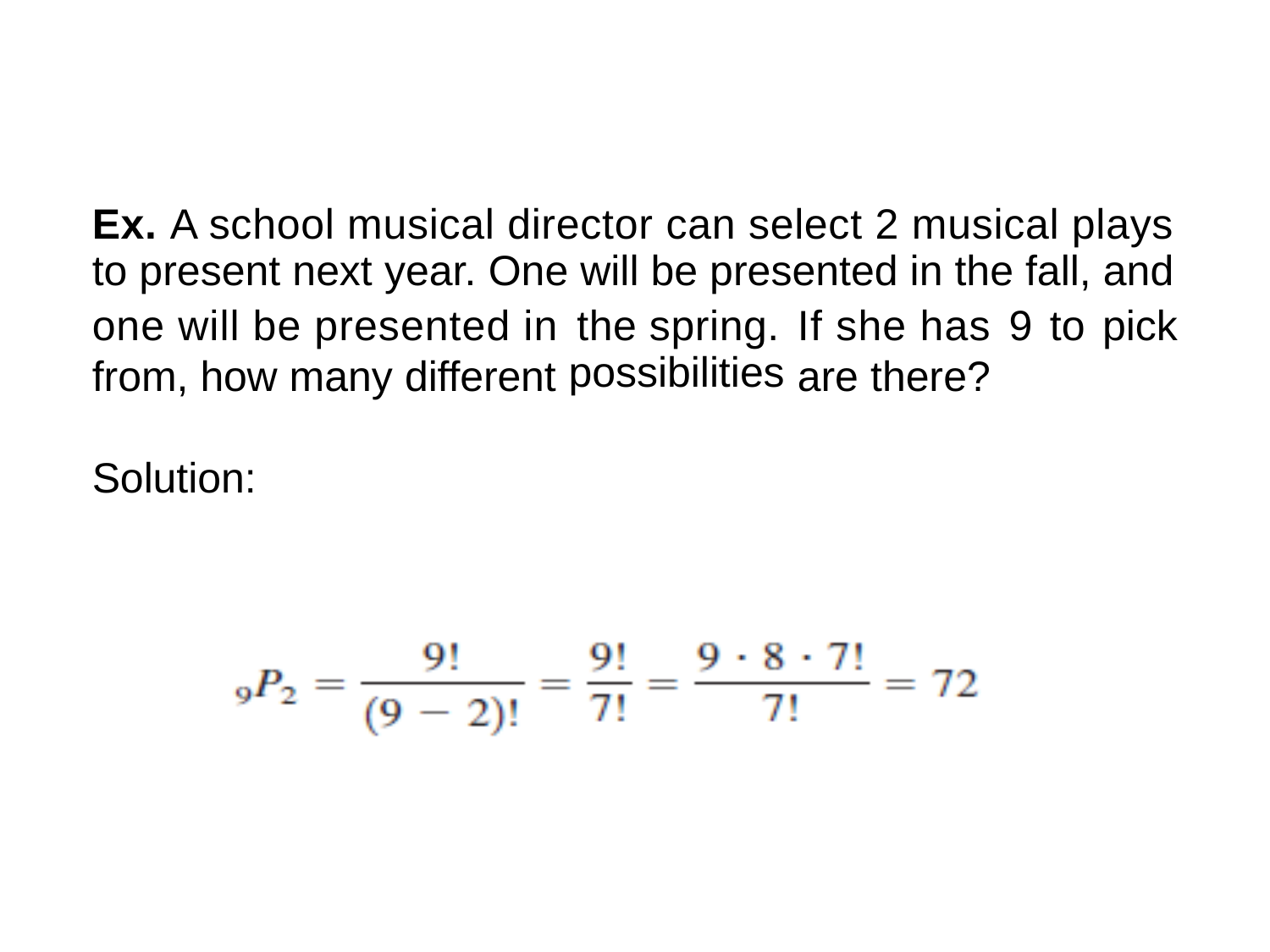

Ex. A school musical director can select 2 musical plays
to present next year. One will be presented in the fall, and
one will be presented in
the spring.
possibilities
If she has
9
to
pick
from, how
many
different
are
there?
Solution: